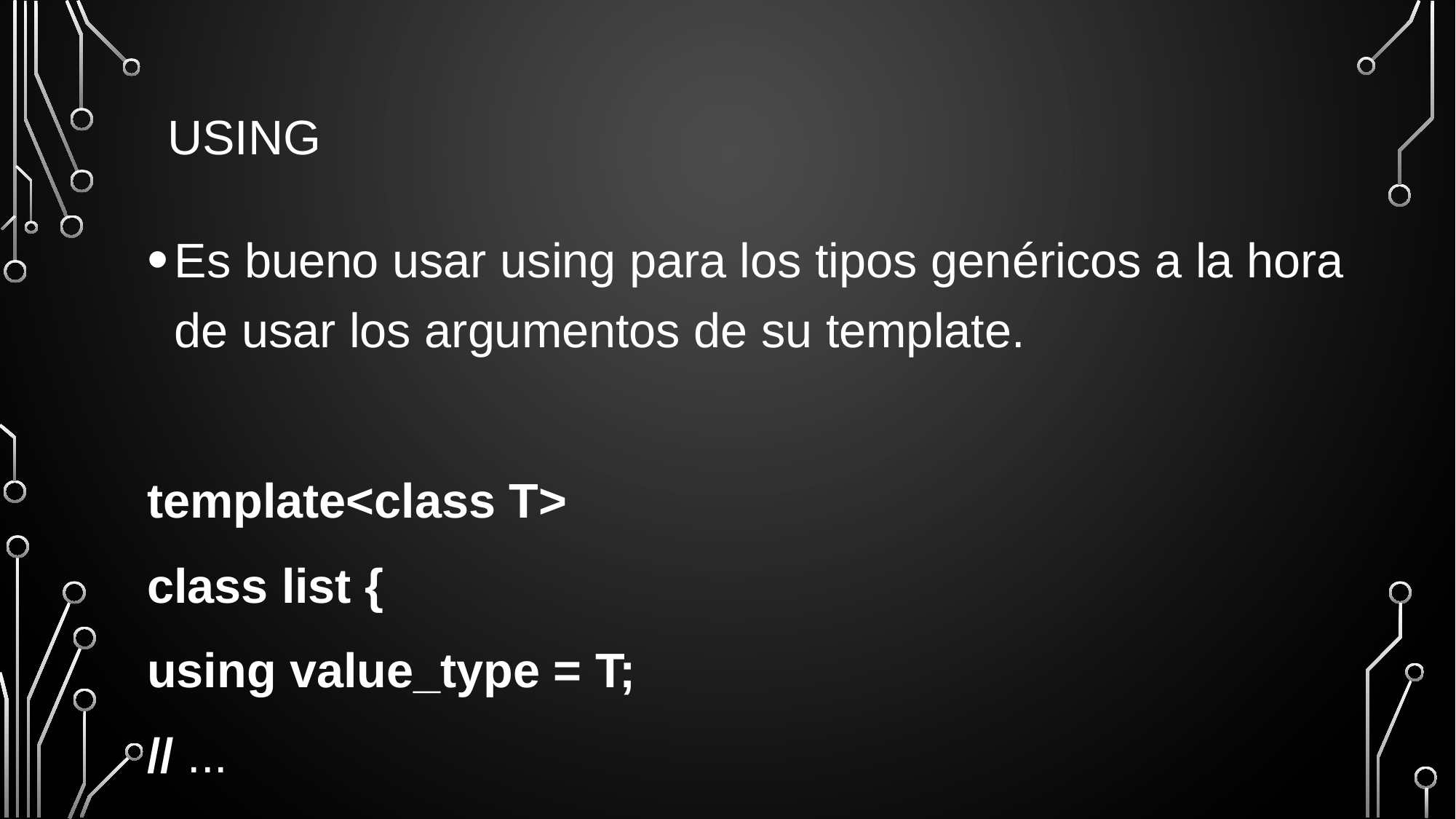

# Using
Es bueno usar using para los tipos genéricos a la hora de usar los argumentos de su template.

template<class T>
class list {
using value_type = T;
// ...
};